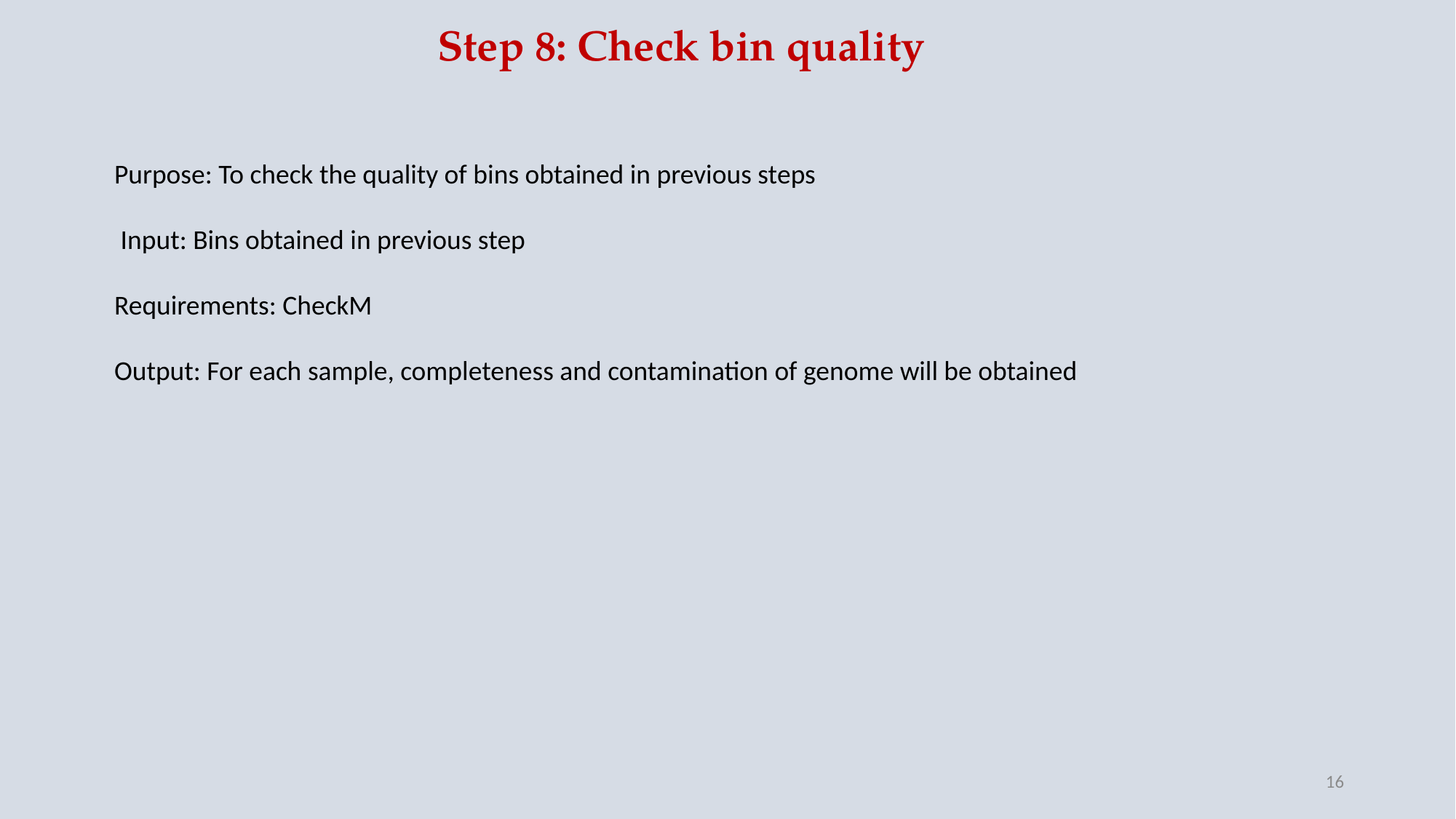

Step 8: Check bin quality
Purpose: To check the quality of bins obtained in previous steps

 Input: Bins obtained in previous step

Requirements: CheckM

Output: For each sample, completeness and contamination of genome will be obtained
16